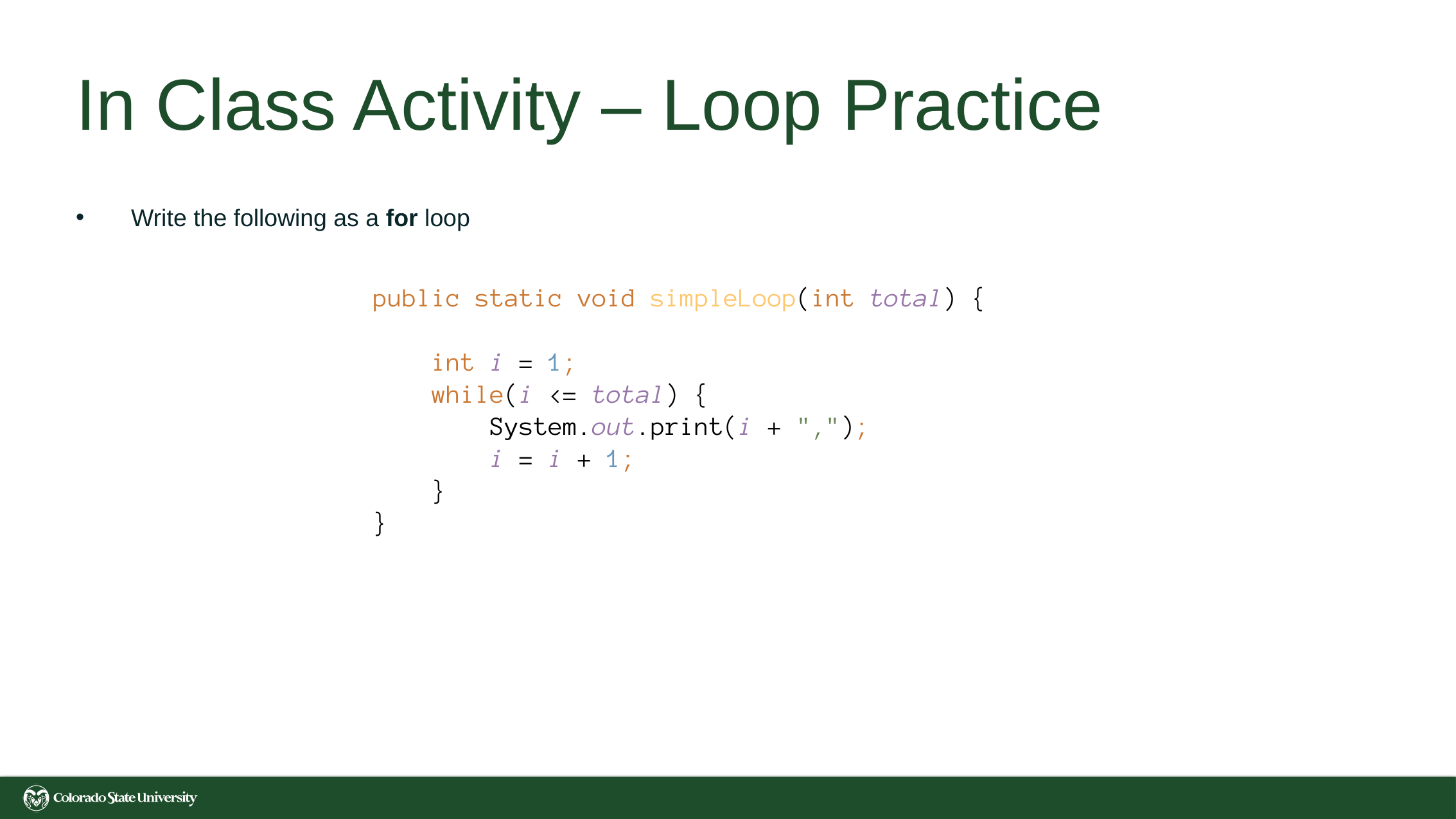

# In Class Activity – Loop Practice
Write the following as a for loop
public static void simpleLoop(int total) {
    int i = 1;
    while(i <= total) {
        System.out.print(i + ",");
        i = i + 1;
    }
}